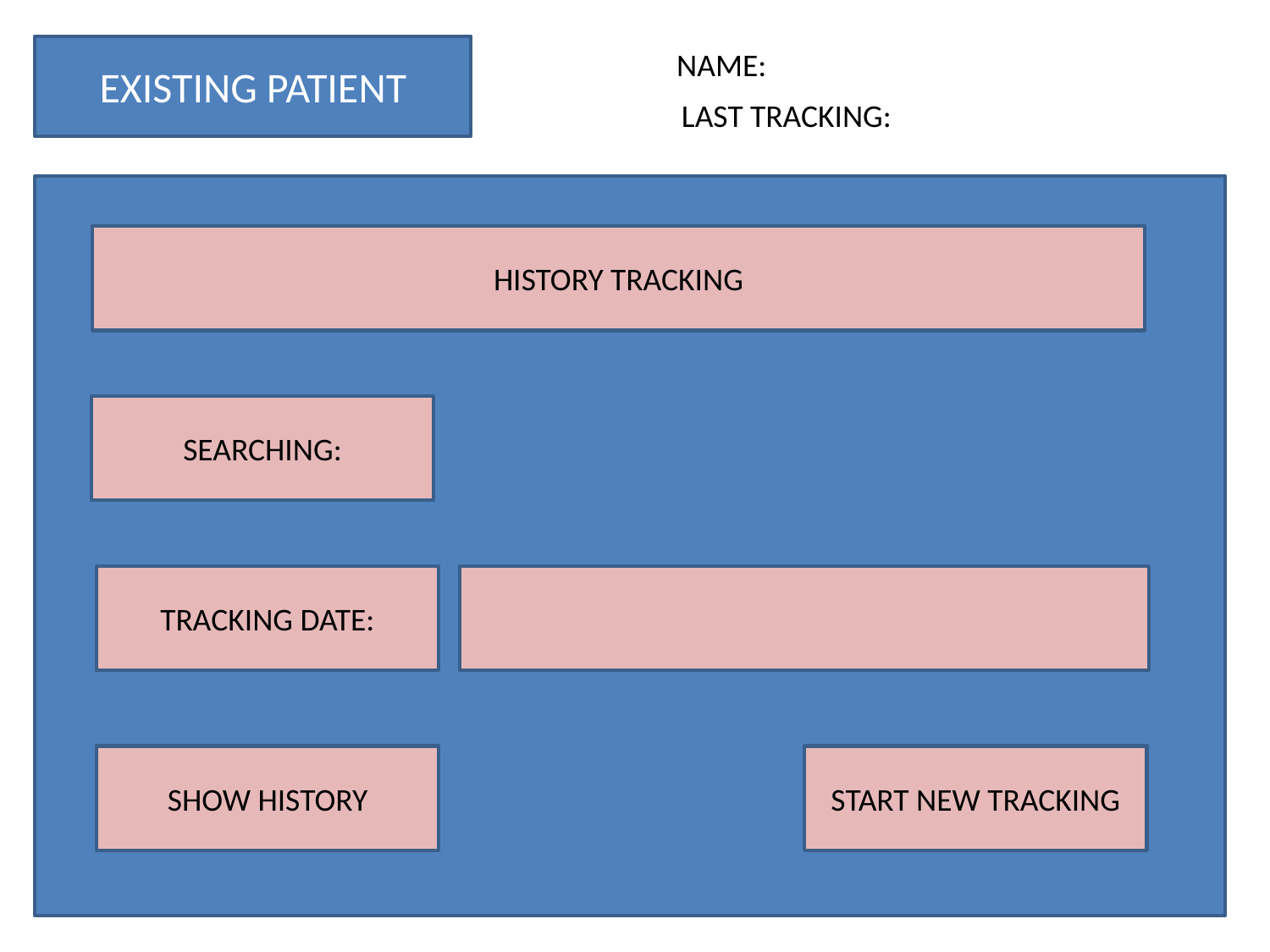

EXISTING PATIENT
NAME:
LAST TRACKING:

HISTORY TRACKING
SEARCHING:
TRACKING DATE:

SHOW HISTORY
START NEW TRACKING